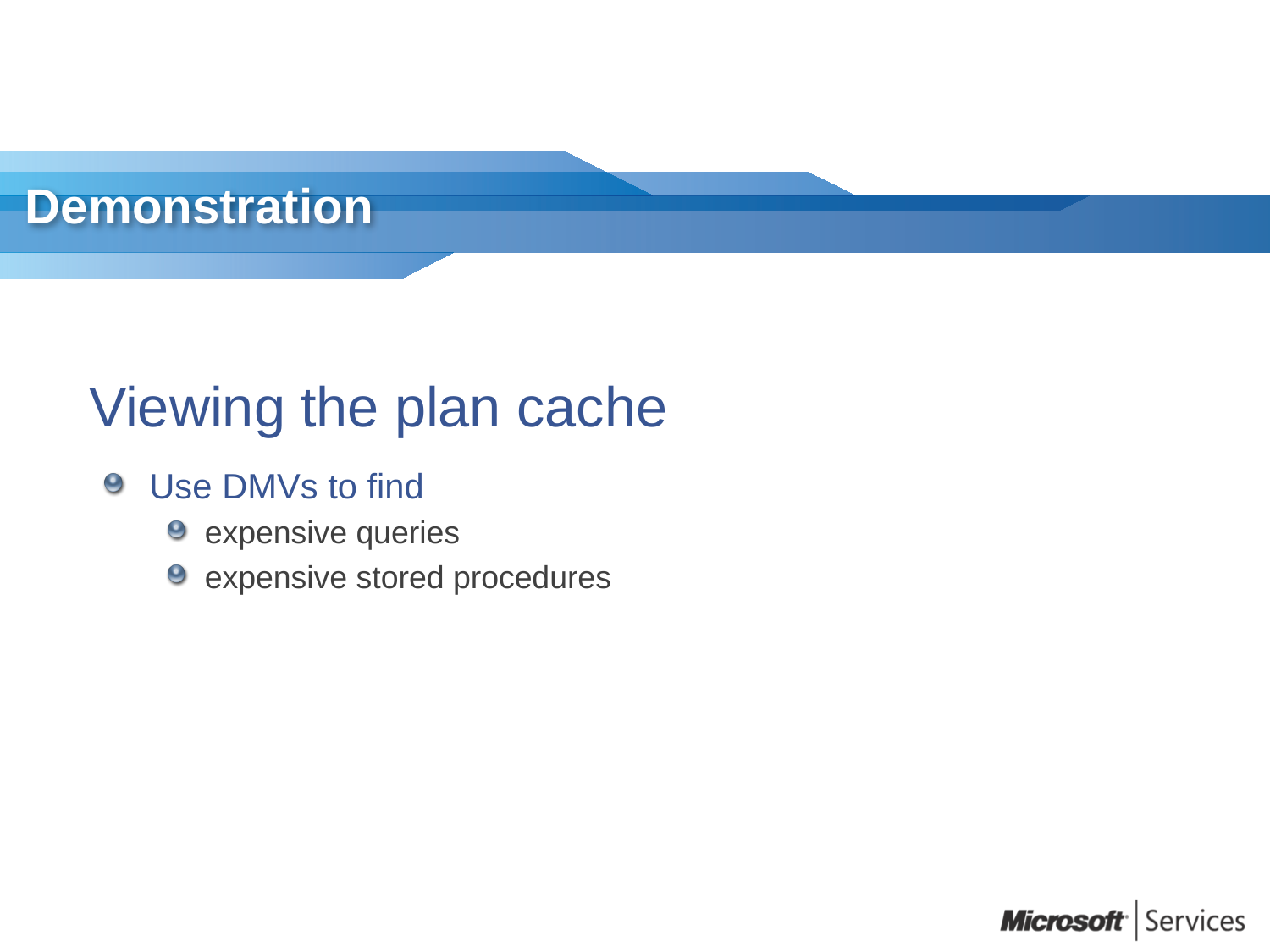

# Viewing the plan cache
Use DMVs to find
expensive queries
expensive stored procedures
9